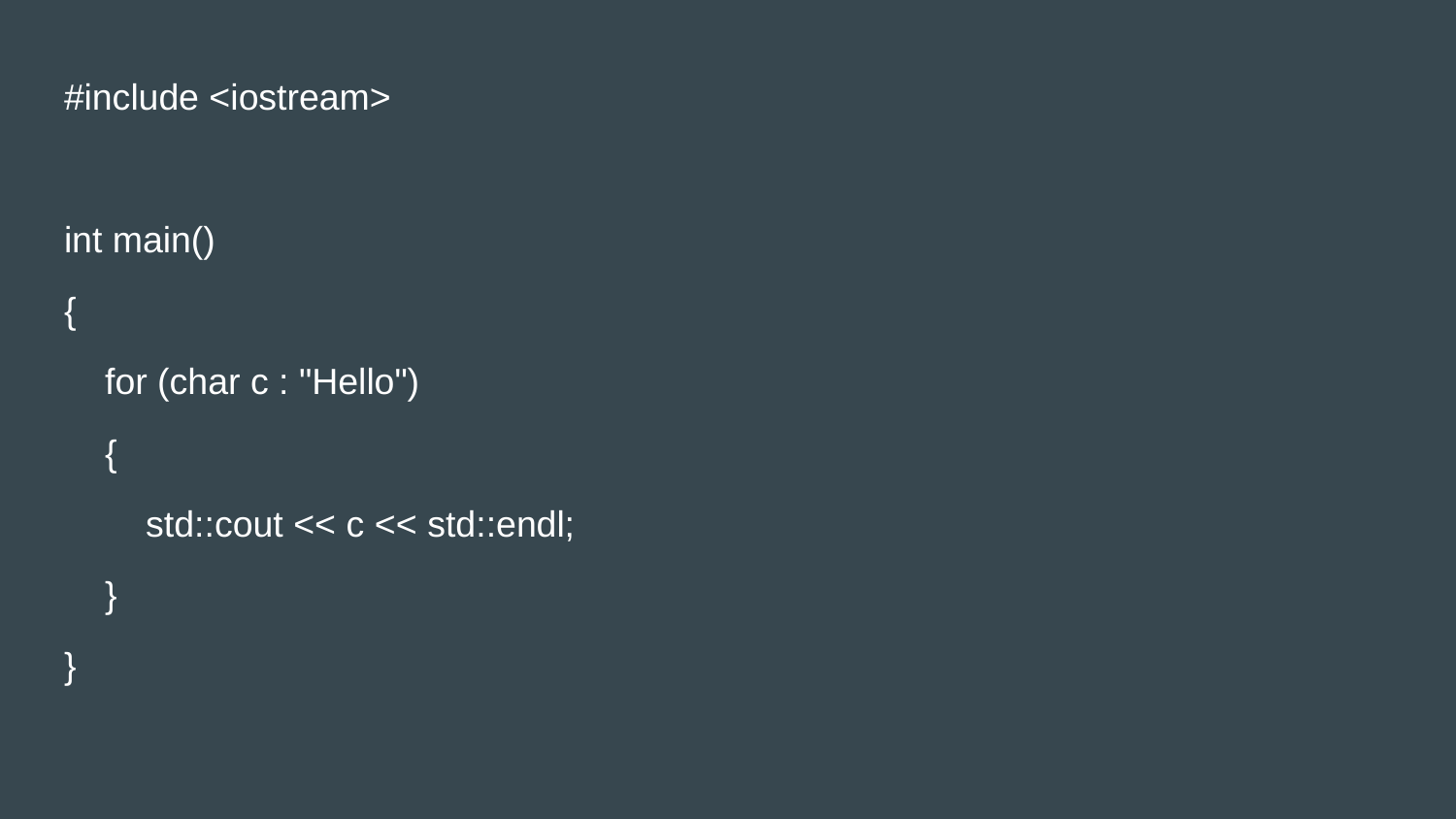

#include <iostream>

int main()
{
    for (char c : "Hello")
    {
        std::cout << c << std::endl;
    }
}